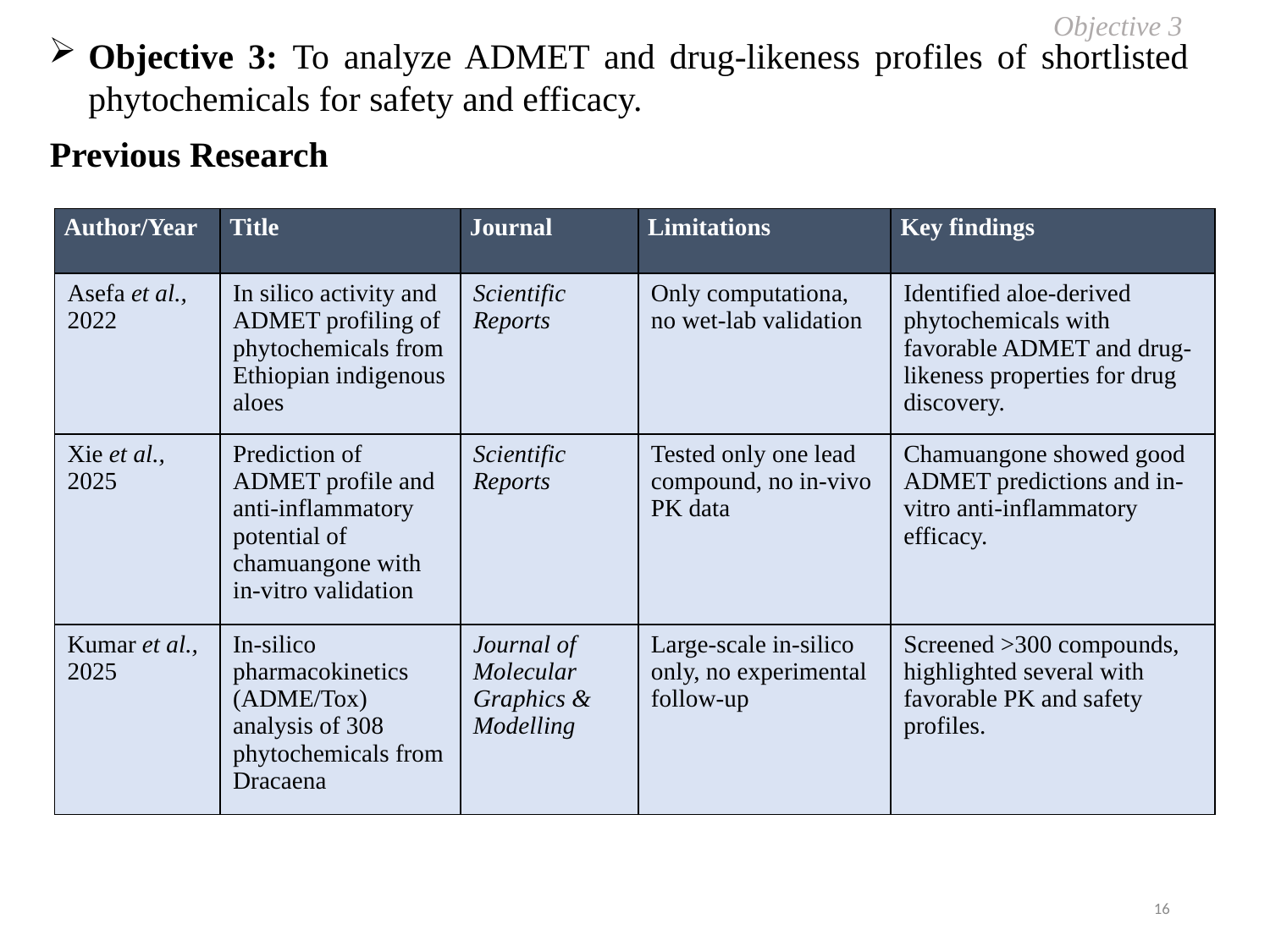

Objective 3
Objective 3: To analyze ADMET and drug-likeness profiles of shortlisted phytochemicals for safety and efficacy.

Previous Research
| Author/Year | Title | Journal | Limitations | Key findings |
| --- | --- | --- | --- | --- |
| Asefa et al., 2022 | In silico activity and ADMET profiling of phytochemicals from Ethiopian indigenous aloes | Scientific Reports | Only computationa, no wet-lab validation | Identified aloe-derived phytochemicals with favorable ADMET and drug-likeness properties for drug discovery. |
| Xie et al., 2025 | Prediction of ADMET profile and anti-inflammatory potential of chamuangone with in-vitro validation | Scientific Reports | Tested only one lead compound, no in-vivo PK data | Chamuangone showed good ADMET predictions and in-vitro anti-inflammatory efficacy. |
| Kumar et al., 2025 | In-silico pharmacokinetics (ADME/Tox) analysis of 308 phytochemicals from Dracaena | Journal of Molecular Graphics & Modelling | Large-scale in-silico only, no experimental follow-up | Screened >300 compounds, highlighted several with favorable PK and safety profiles. |
16